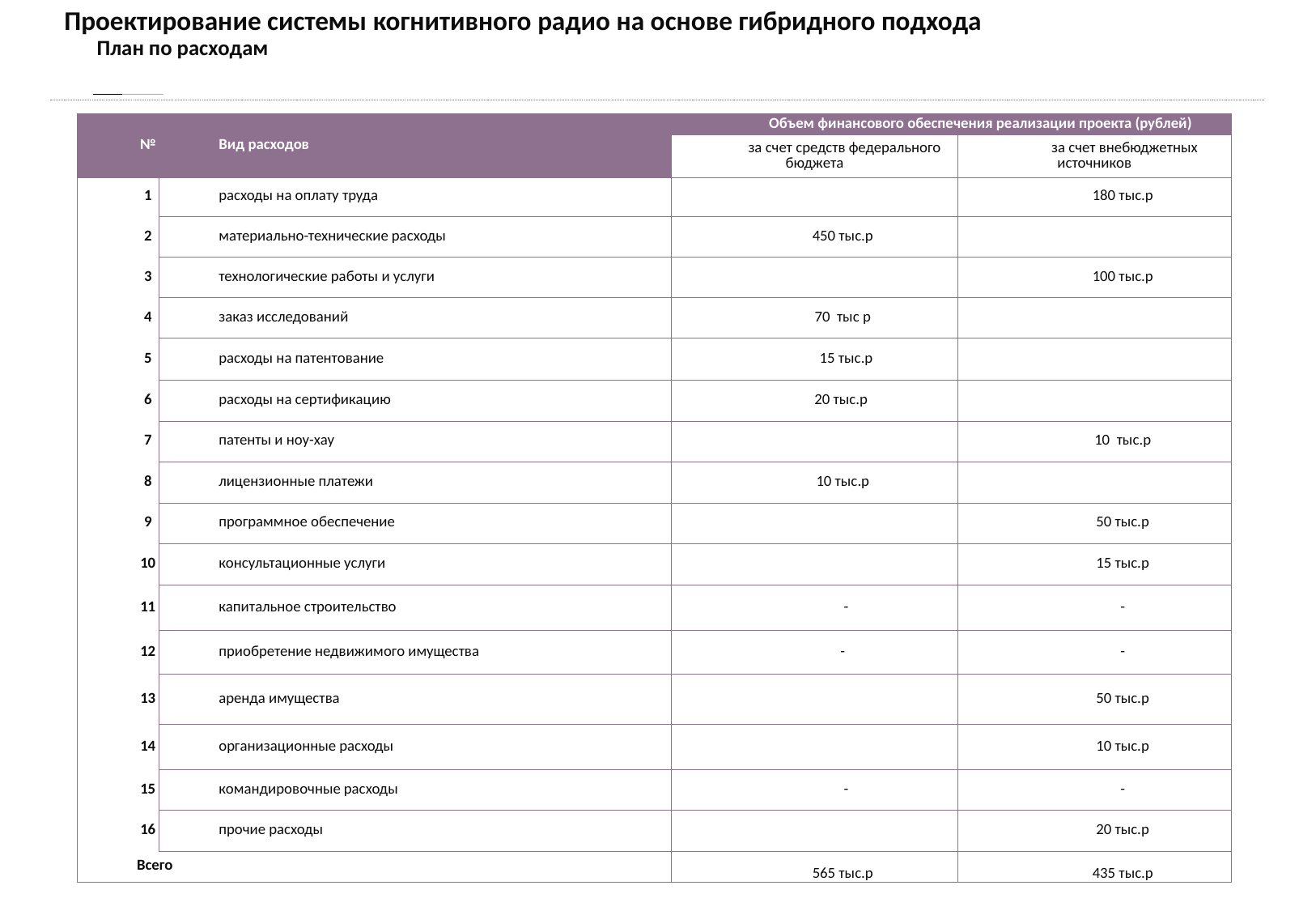

Проектирование системы когнитивного радио на основе гибридного подхода
План по расходам
| № | Вид расходов | Объем финансового обеспечения реализации проекта (рублей) |  |
| --- | --- | --- | --- |
|  |  | за счет средств федерального бюджета | за счет внебюджетных источников |
| 1 | расходы на оплату труда |  | 180 тыс.р |
| 2 | материально-технические расходы | 450 тыс.р |  |
| 3 | технологические работы и услуги |  | 100 тыс.р |
| 4 | заказ исследований | 70 тыс р |  |
| 5 | расходы на патентование | 15 тыс.р |  |
| 6 | расходы на сертификацию | 20 тыс.р |  |
| 7 | патенты и ноу-хау |  | 10 тыс.р |
| 8 | лицензионные платежи | 10 тыс.р |  |
| 9 | программное обеспечение |  | 50 тыс.р |
| 10 | консультационные услуги |  | 15 тыс.р |
| 11 | капитальное строительство | - | - |
| 12 | приобретение недвижимого имущества | - | - |
| 13 | аренда имущества |  | 50 тыс.р |
| 14 | организационные расходы |  | 10 тыс.р |
| 15 | командировочные расходы | - | - |
| 16 | прочие расходы |  | 20 тыс.р |
| Всего |  | 565 тыс.р | 435 тыс.р |